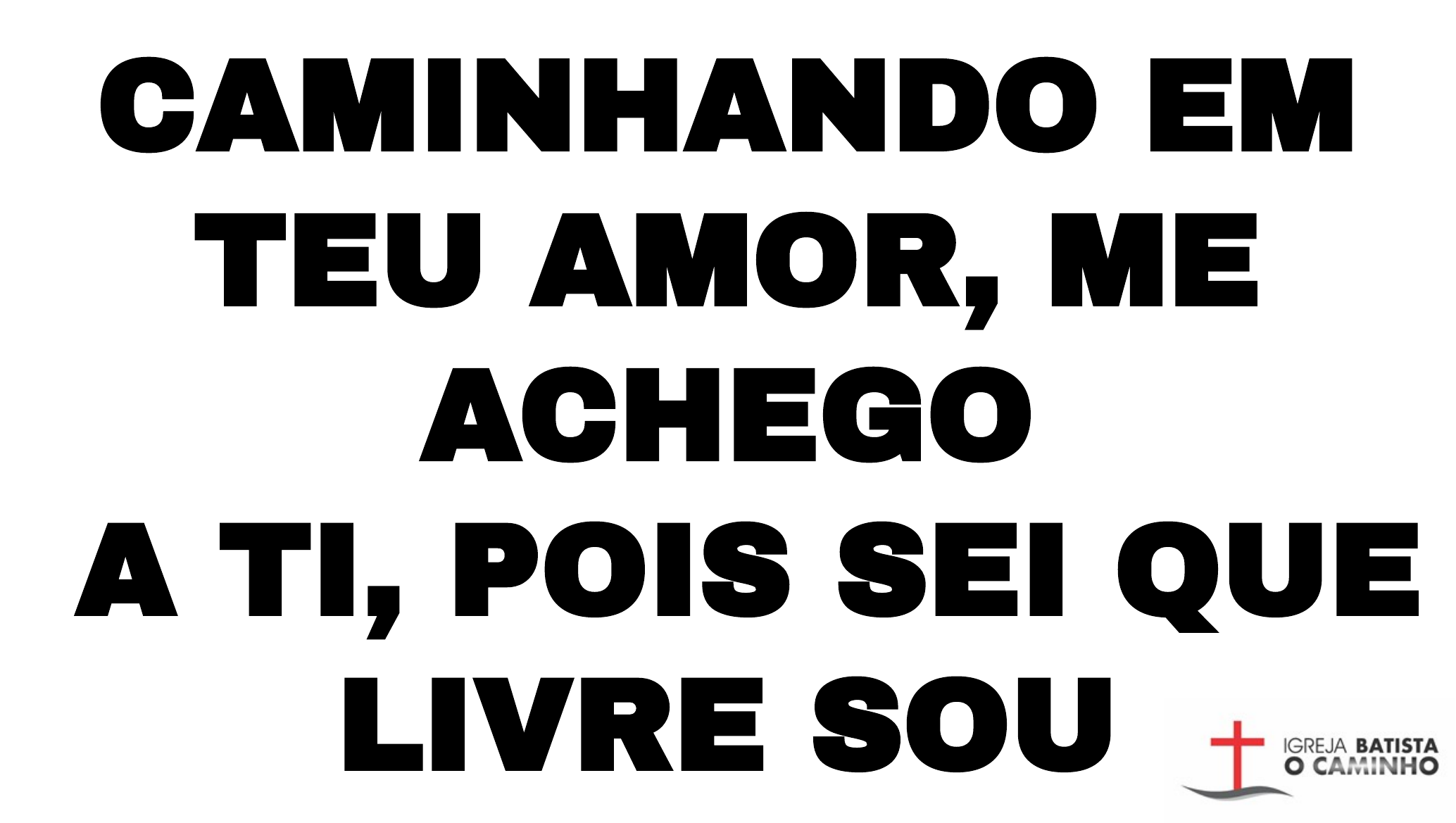

CAMINHANDO EM TEU AMOR, ME ACHEGO
 A TI, POIS SEI QUE LIVRE SOU